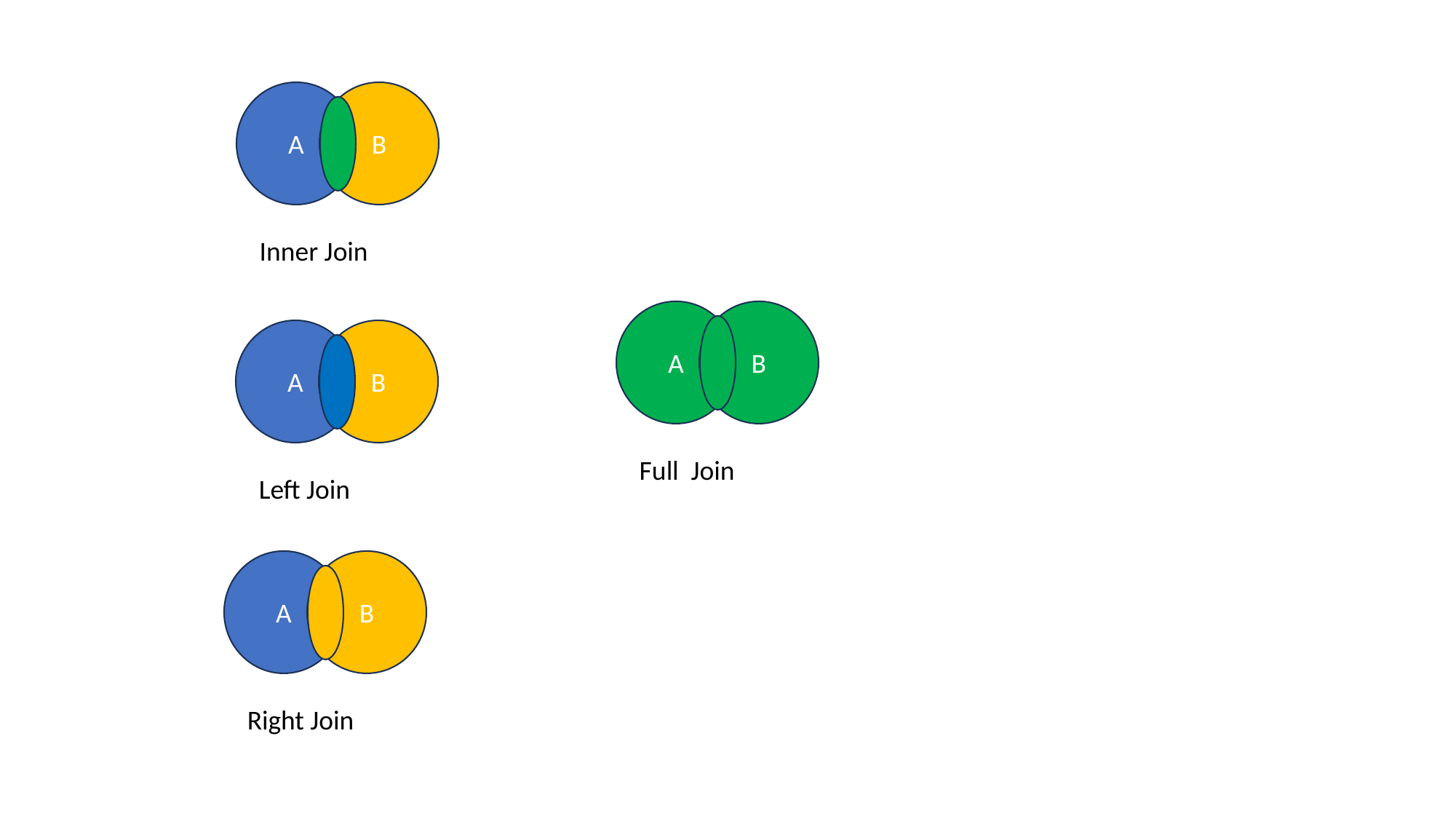

A
B

  Inner Join
A
B

A
B

  Full  Join
  Left Join
A
B

  Right Join